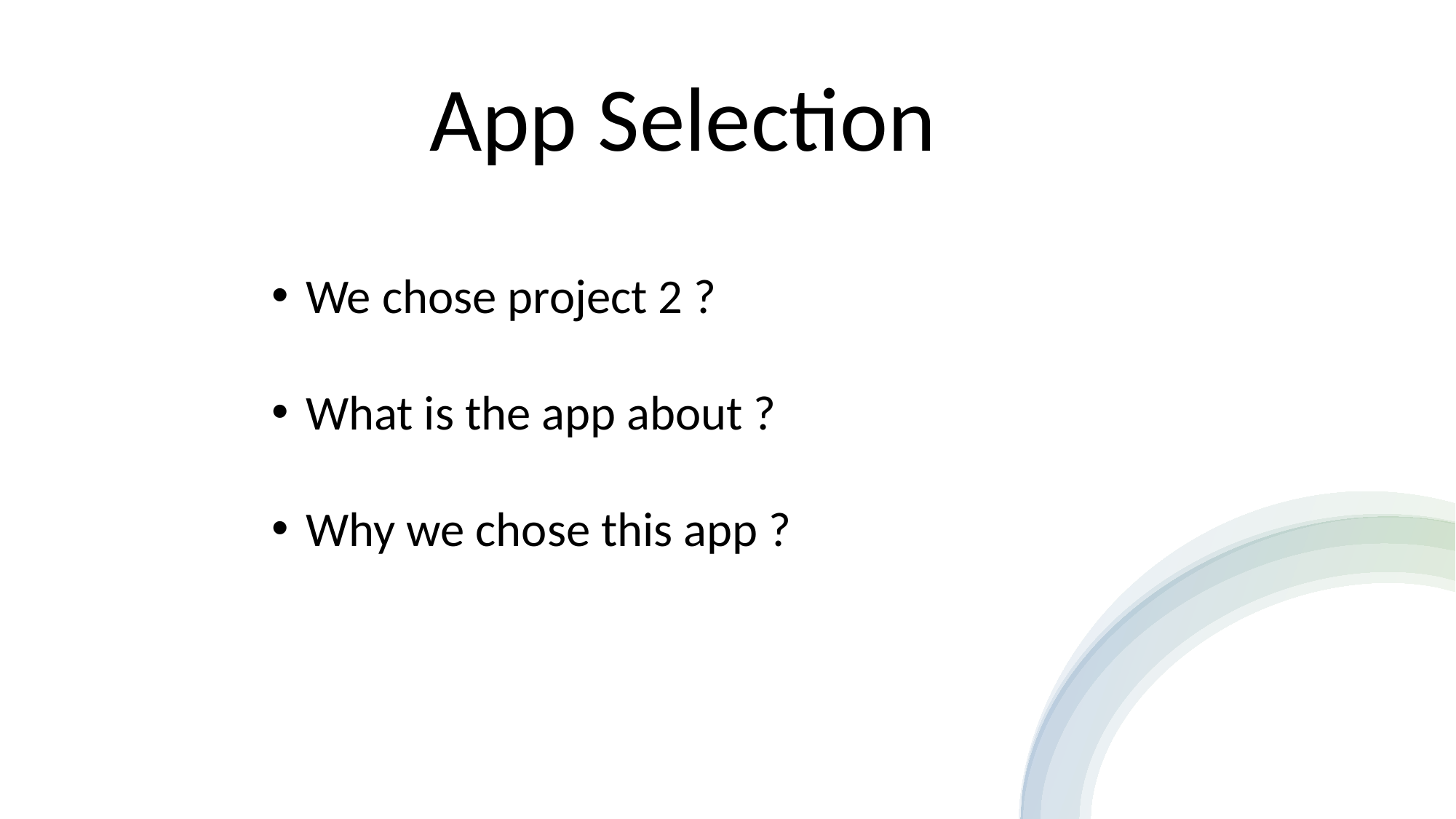

# App Selection

We chose project 2 ?

What is the app about ?

Why we chose this app ?